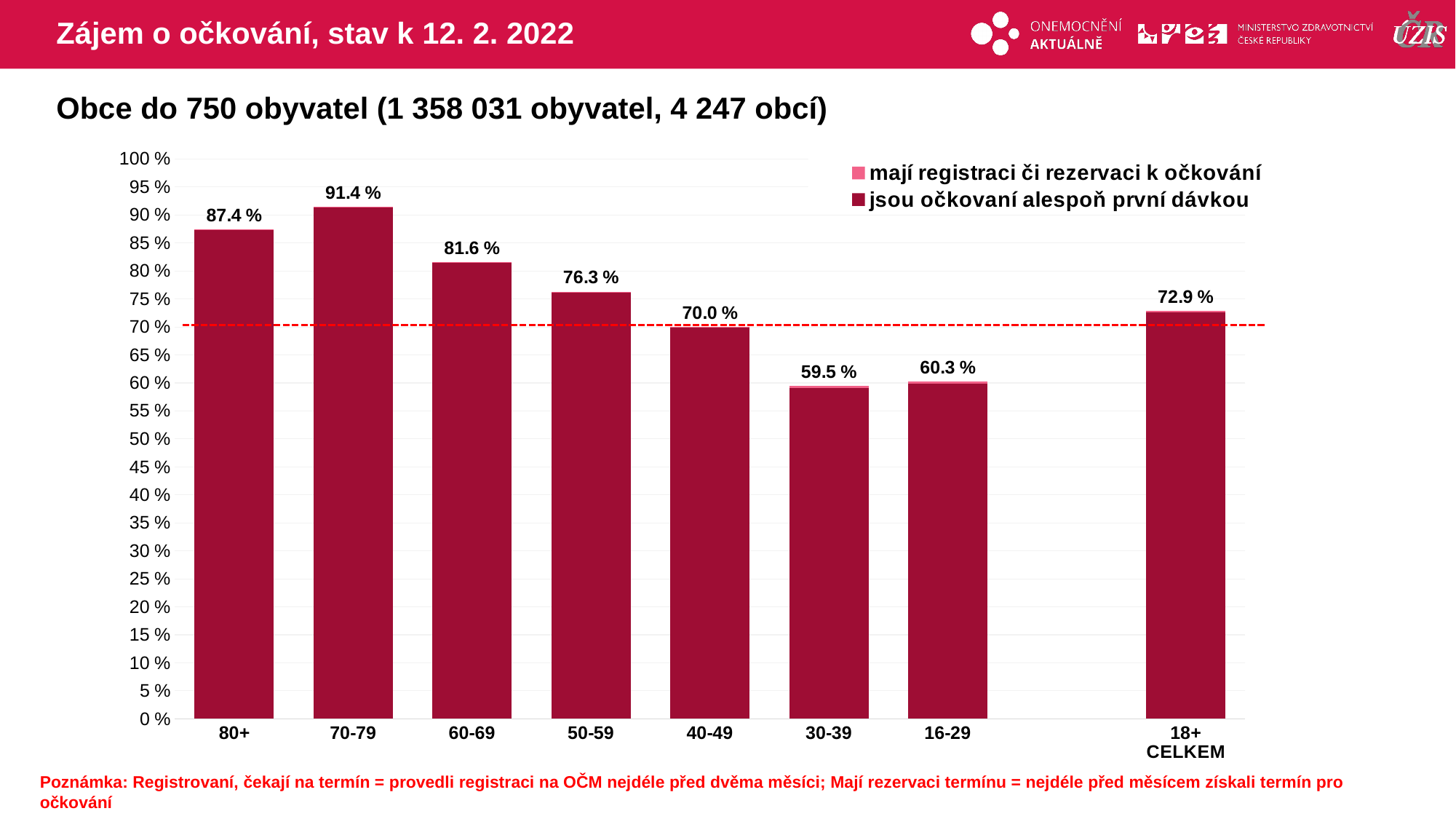

# Zájem o očkování, stav k 12. 2. 2022
Obce do 750 obyvatel (1 358 031 obyvatel, 4 247 obcí)

### Chart

| Category | mají registraci či rezervaci k očkování | jsou očkovaní alespoň první dávkou |
|---|---|---|
| 80+ | 87.37699 | 87.3497145 |
| 70-79 | 91.40611 | 91.342766 |
| 60-69 | 81.59778 | 81.512216 |
| 50-59 | 76.29777 | 76.1418235 |
| 40-49 | 70.04189 | 69.8237193 |
| 30-39 | 59.50806 | 59.0613086 |
| 16-29 | 60.30778 | 59.8255173 |
|  | None | None |
| 18+ CELKEM | 72.88001 | 72.6424848 |
Poznámka: Registrovaní, čekají na termín = provedli registraci na OČM nejdéle před dvěma měsíci; Mají rezervaci termínu = nejdéle před měsícem získali termín pro očkování